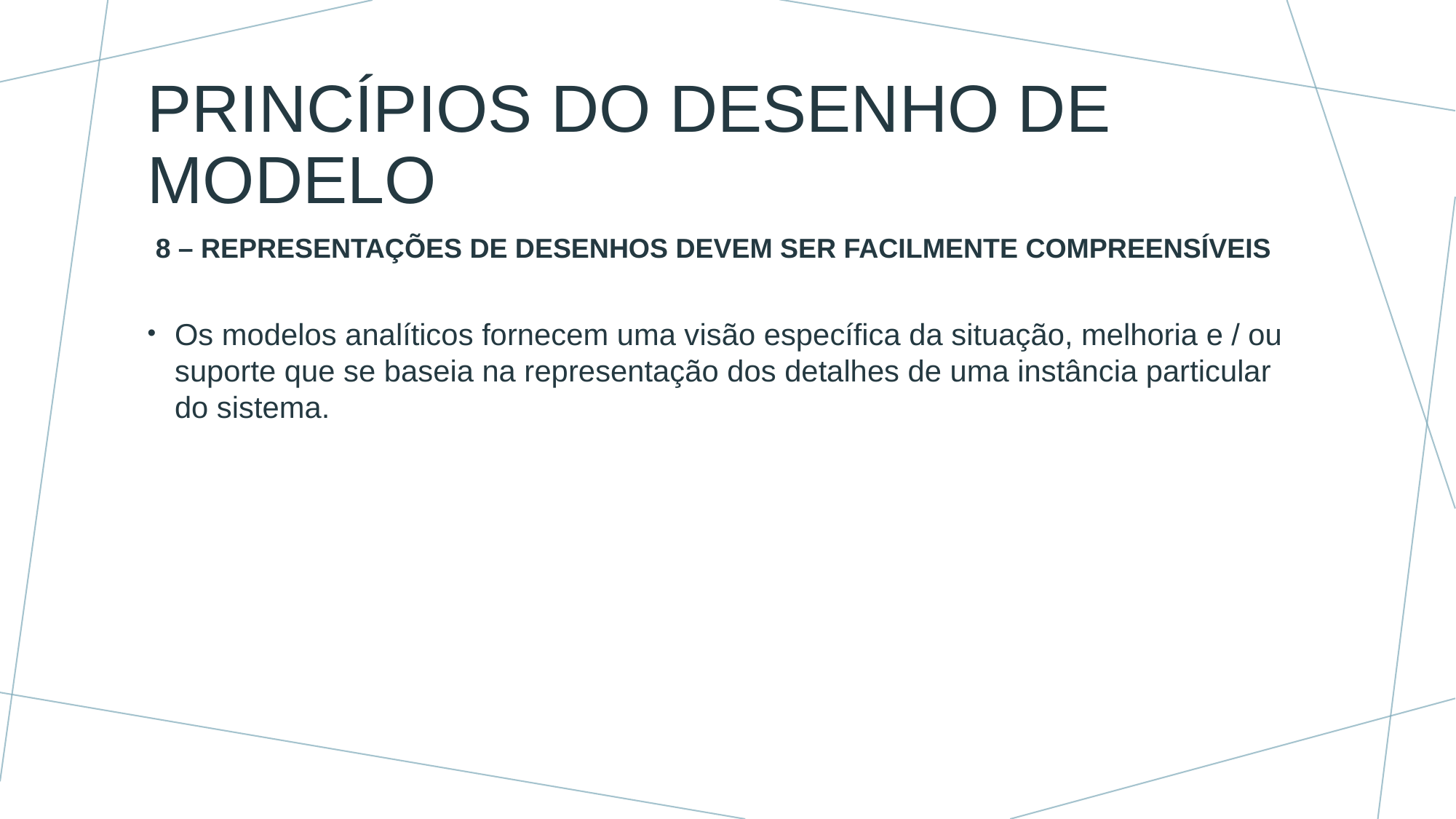

# Princípios do desenho de modelo
8 – REPRESENTAÇÕES DE DESENHOS DEVEM SER FACILMENTE COMPREENSÍVEIS
Os modelos analíticos fornecem uma visão específica da situação, melhoria e / ou suporte que se baseia na representação dos detalhes de uma instância particular do sistema.